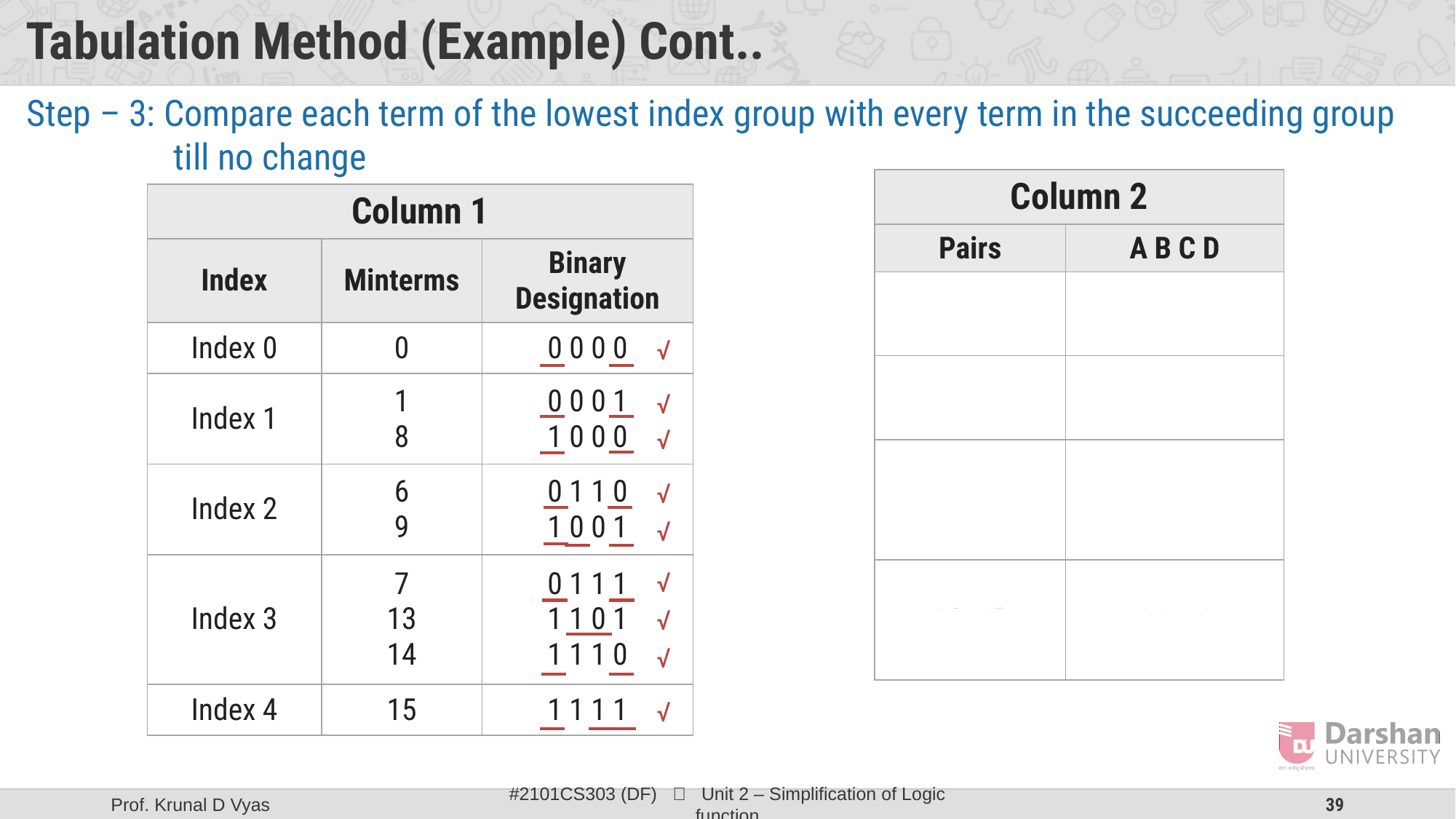

# Tabulation Method (Example) Cont..
Step – 3: Compare each term of the lowest index group with every term in the succeeding group    till no change
| Column 2 |  |
| --- | --- |
| Pairs | A B C D |
| 0, 1 0, 8 | 0 0 0 \_ \_ 0 0 0 |
| 1, 9 8, 9 | \_ 0 0 1 1 0 0 \_ |
| 6, 7 6, 14 9, 13 | 0 1 1 \_ \_ 1 1 0 1 \_ 0 1 |
| 7, 15 13, 15 14, 15 | \_ 1 1 1 1 1 \_ 1 1 1 1 \_ |
| Column 1 |  |  |
| --- | --- | --- |
| Index | Minterms | Binary Designation |
| Index 0 | 0 | 0 0 0 0 |
| Index 1 | 1 8 | 0 0 0 1 1 0 0 0 |
| Index 2 | 6 9 | 0 1 1 0 1 0 0 1 |
| Index 3 | 7 13 14 | 0 1 1 1 1 1 0 1 1 1 1 0 |
| Index 4 | 15 | 1 1 1 1 |

√

√

√

√

√

√

√

√
√